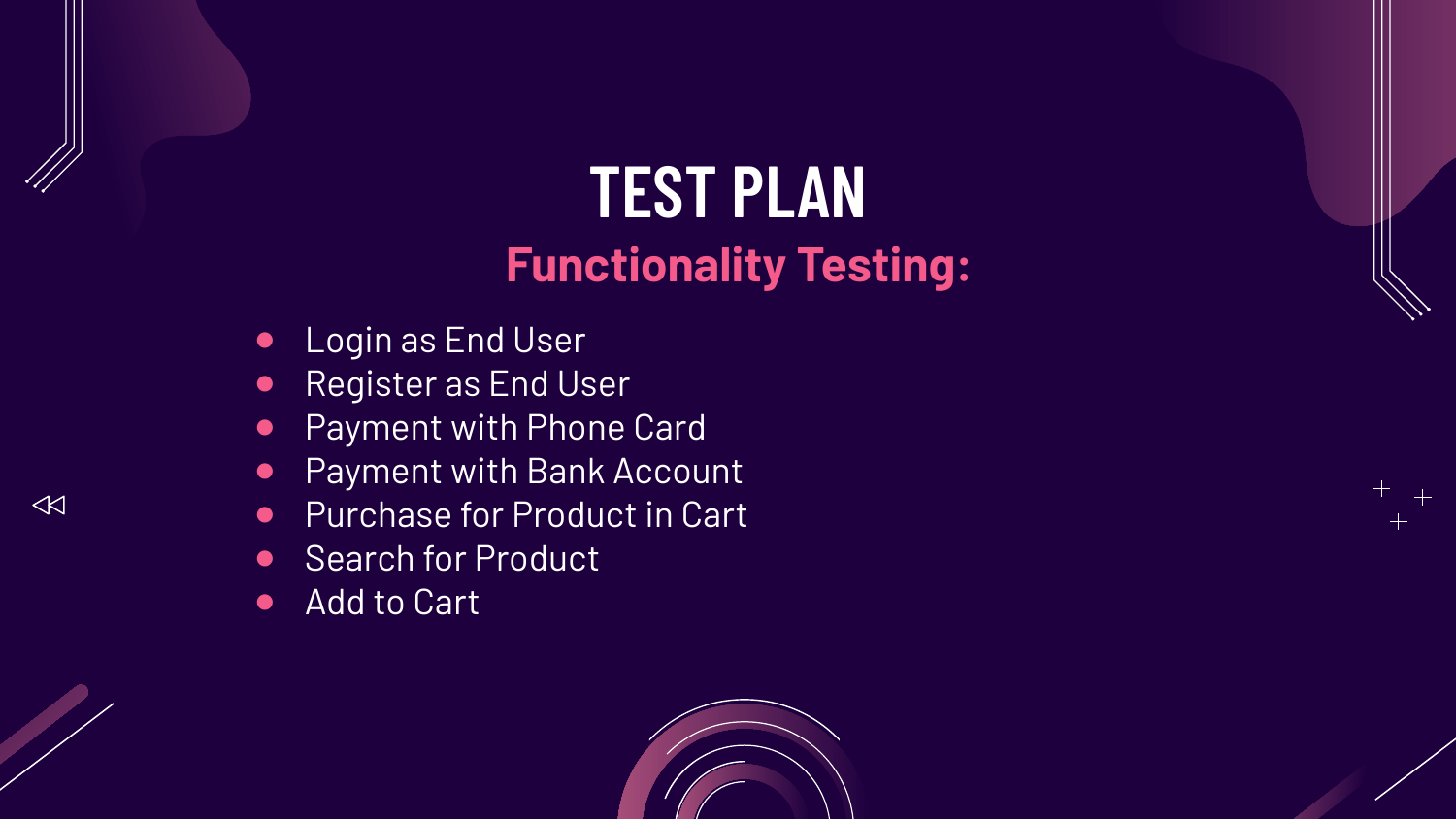

# TEST PLAN
Functionality Testing:
Login as End User
Register as End User
Payment with Phone Card
Payment with Bank Account
Purchase for Product in Cart
Search for Product
Add to Cart